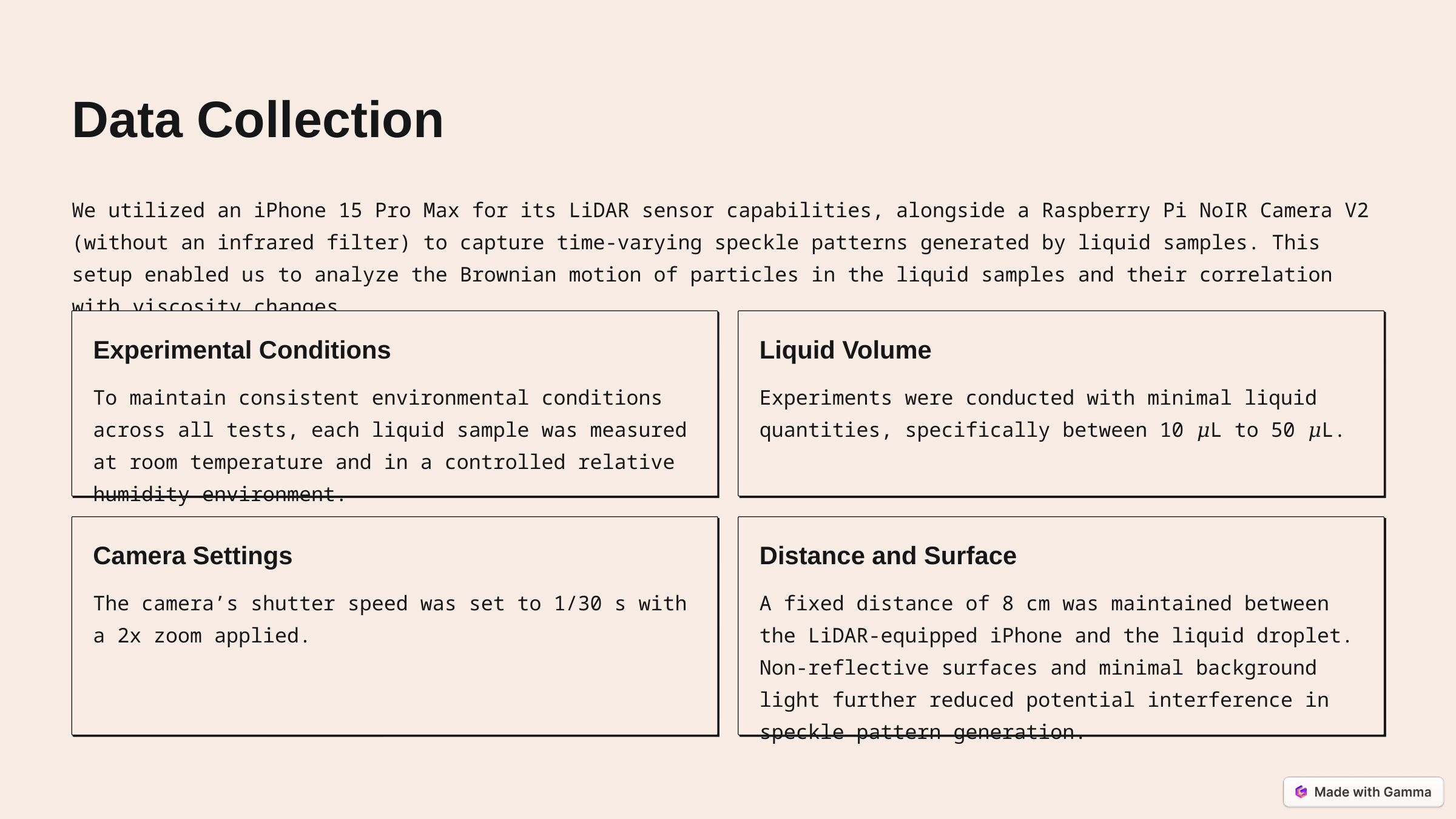

Data Collection
We utilized an iPhone 15 Pro Max for its LiDAR sensor capabilities, alongside a Raspberry Pi NoIR Camera V2 (without an infrared filter) to capture time-varying speckle patterns generated by liquid samples. This setup enabled us to analyze the Brownian motion of particles in the liquid samples and their correlation with viscosity changes.

Experimental Conditions
Liquid Volume
To maintain consistent environmental conditions across all tests, each liquid sample was measured at room temperature and in a controlled relative humidity environment.
Experiments were conducted with minimal liquid quantities, specifically between 10 𝜇L to 50 𝜇L.

Camera Settings
Distance and Surface
The camera’s shutter speed was set to 1/30 s with a 2x zoom applied.
A fixed distance of 8 cm was maintained between the LiDAR-equipped iPhone and the liquid droplet. Non-reflective surfaces and minimal background light further reduced potential interference in speckle pattern generation.